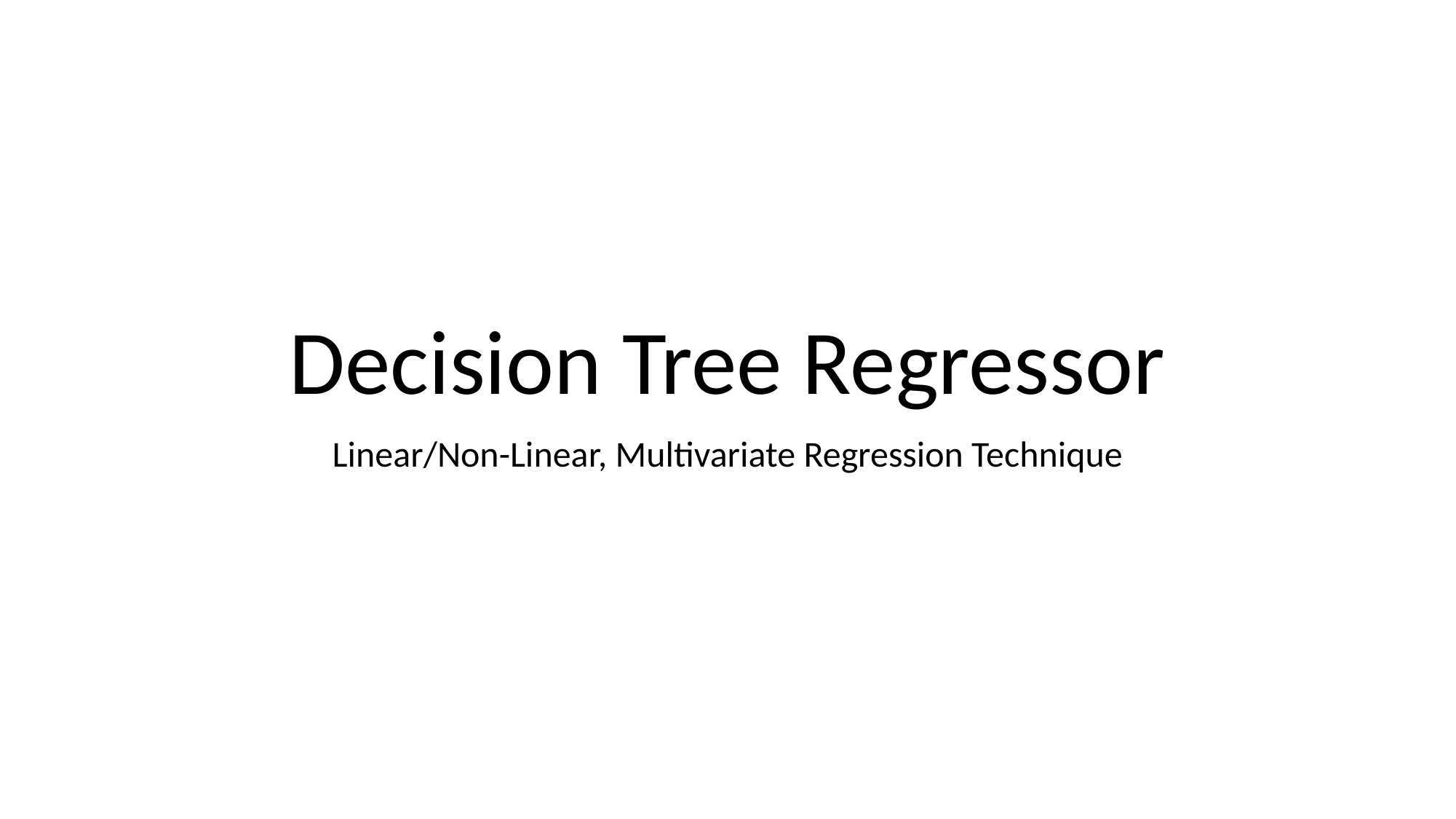

# Decision Tree Regressor
Linear/Non-Linear, Multivariate Regression Technique